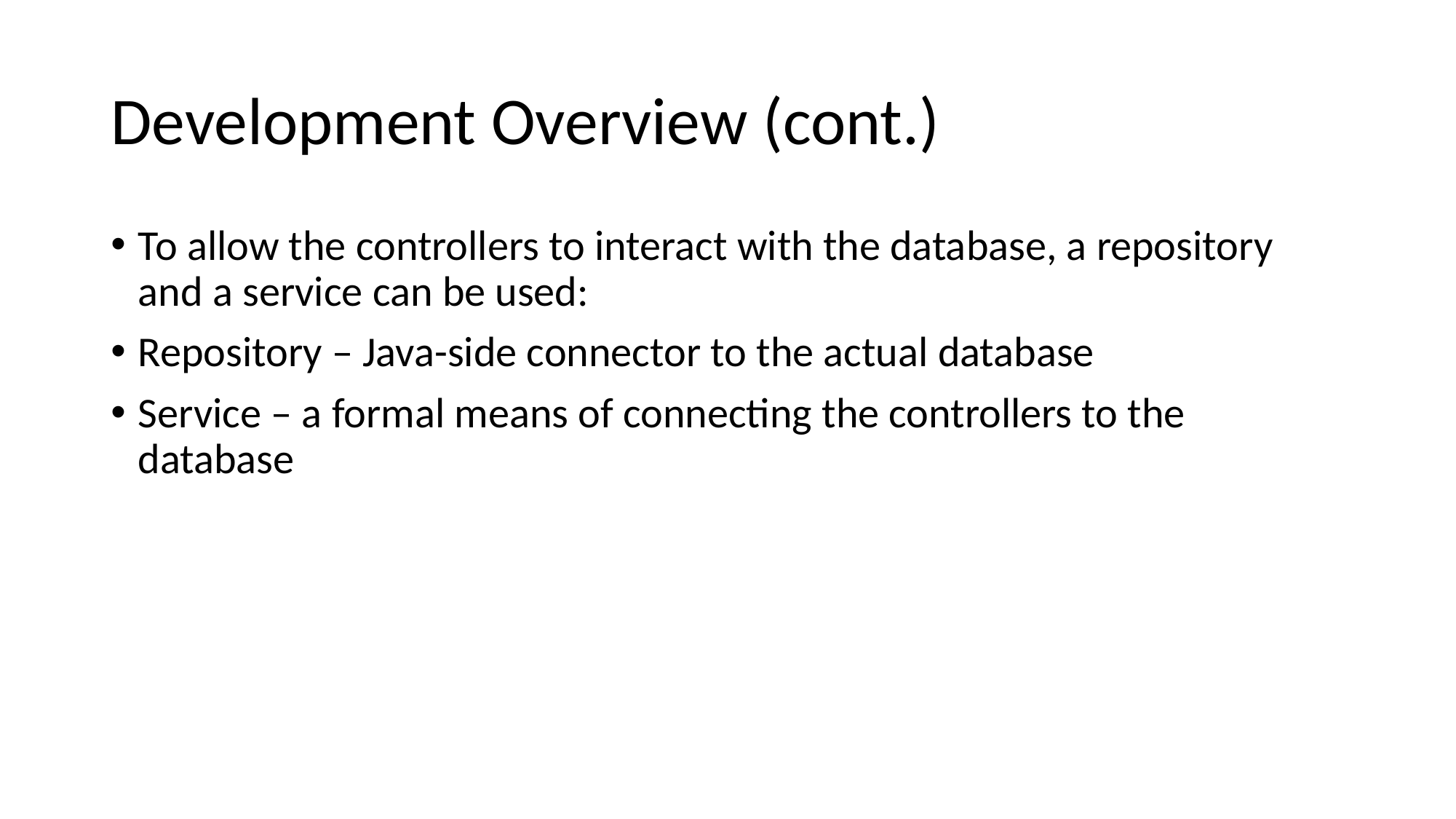

# Development Overview (cont.)
To allow the controllers to interact with the database, a repository and a service can be used:
Repository – Java-side connector to the actual database
Service – a formal means of connecting the controllers to the database